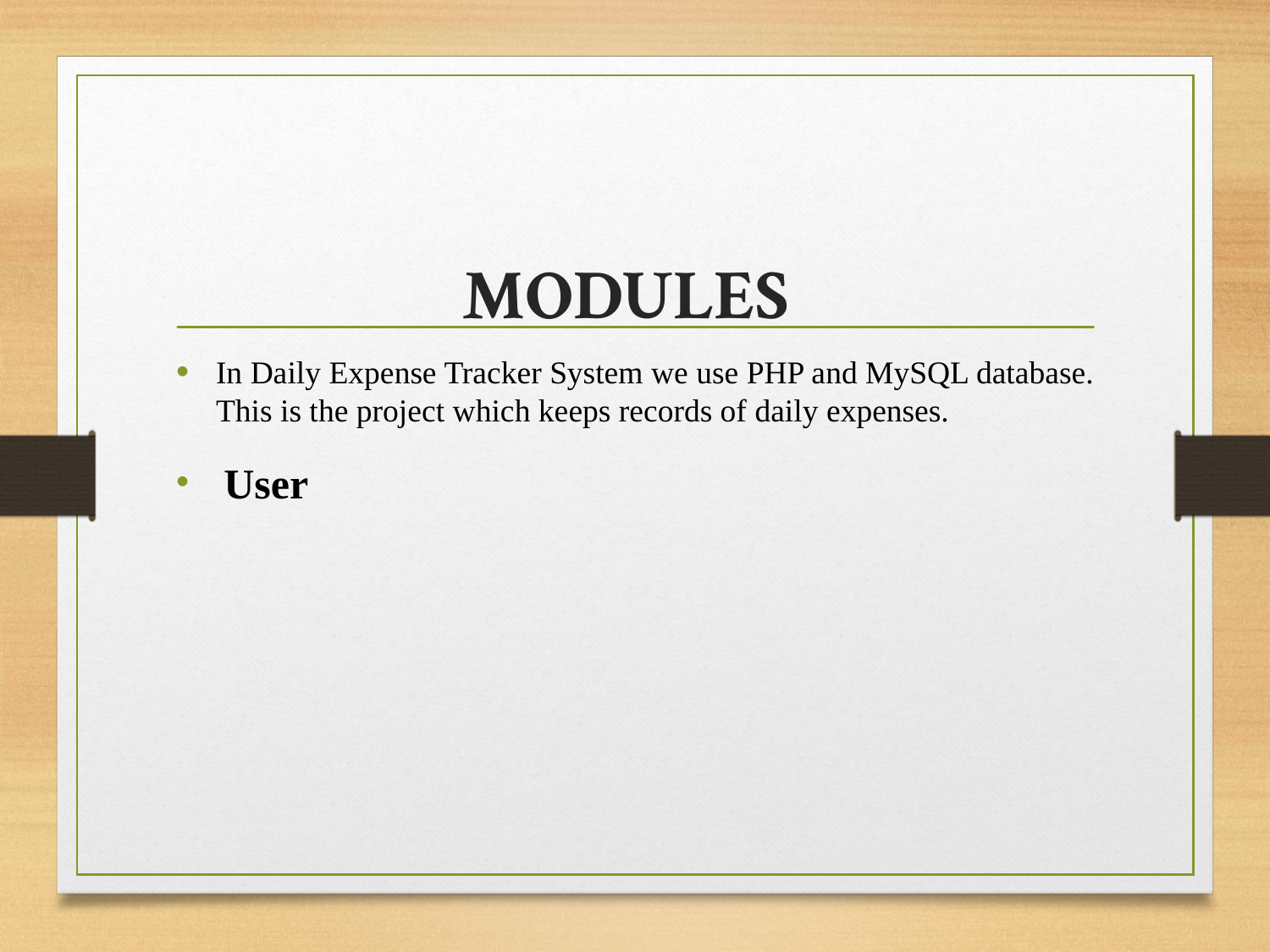

# MODULES
In Daily Expense Tracker System we use PHP and MySQL database. This is the project which keeps records of daily expenses.
 User